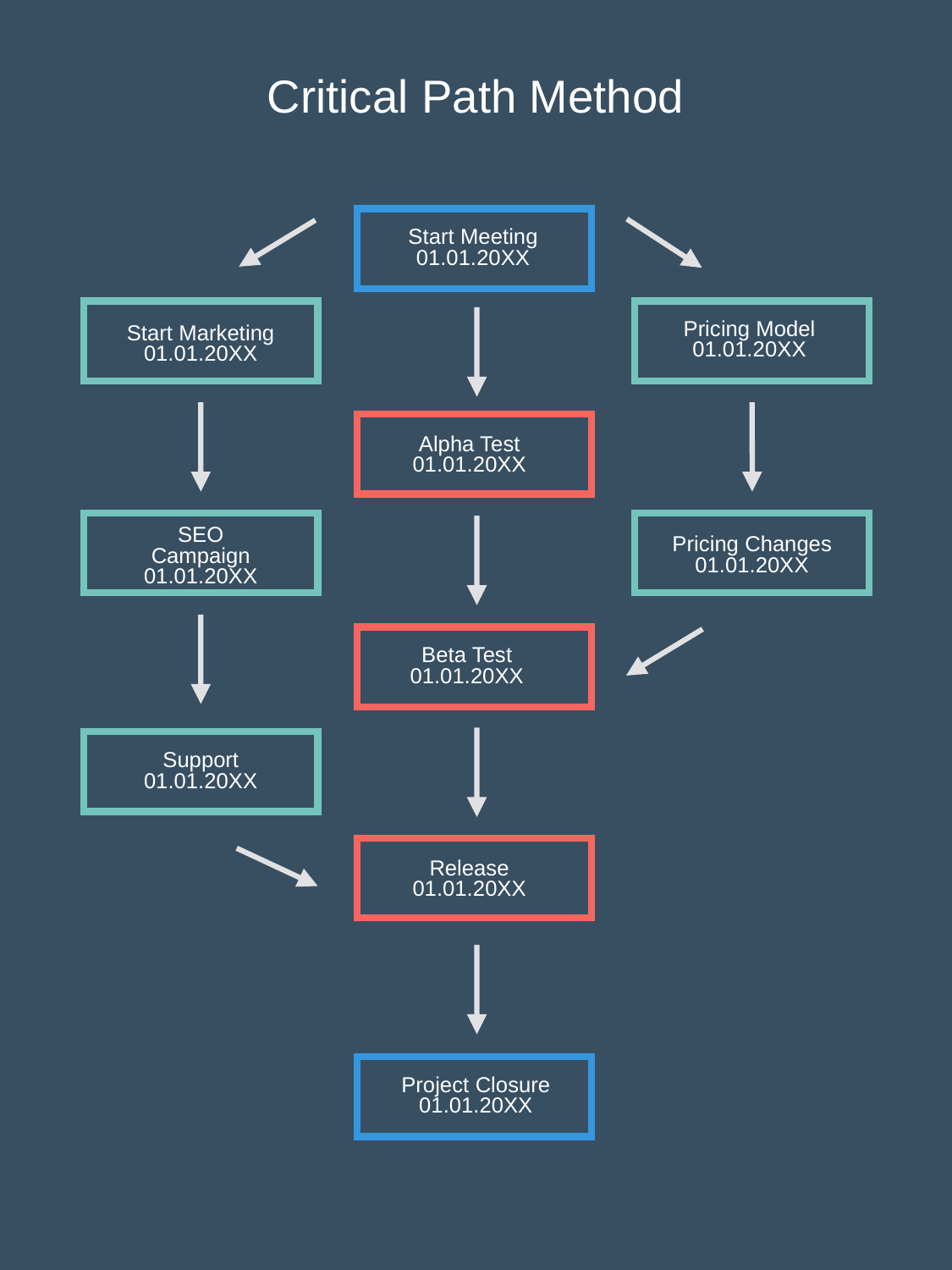

Critical Path Method

Start Meeting
01.01.20XX

Pricing Model
01.01.20XX
Start Marketing
01.01.20XX

Alpha Test
01.01.20XX

Pricing Changes
01.01.20XX
SEO Campaign
01.01.20XX

Beta Test
01.01.20XX

Support
01.01.20XX

Release
01.01.20XX

Project Closure
01.01.20XX